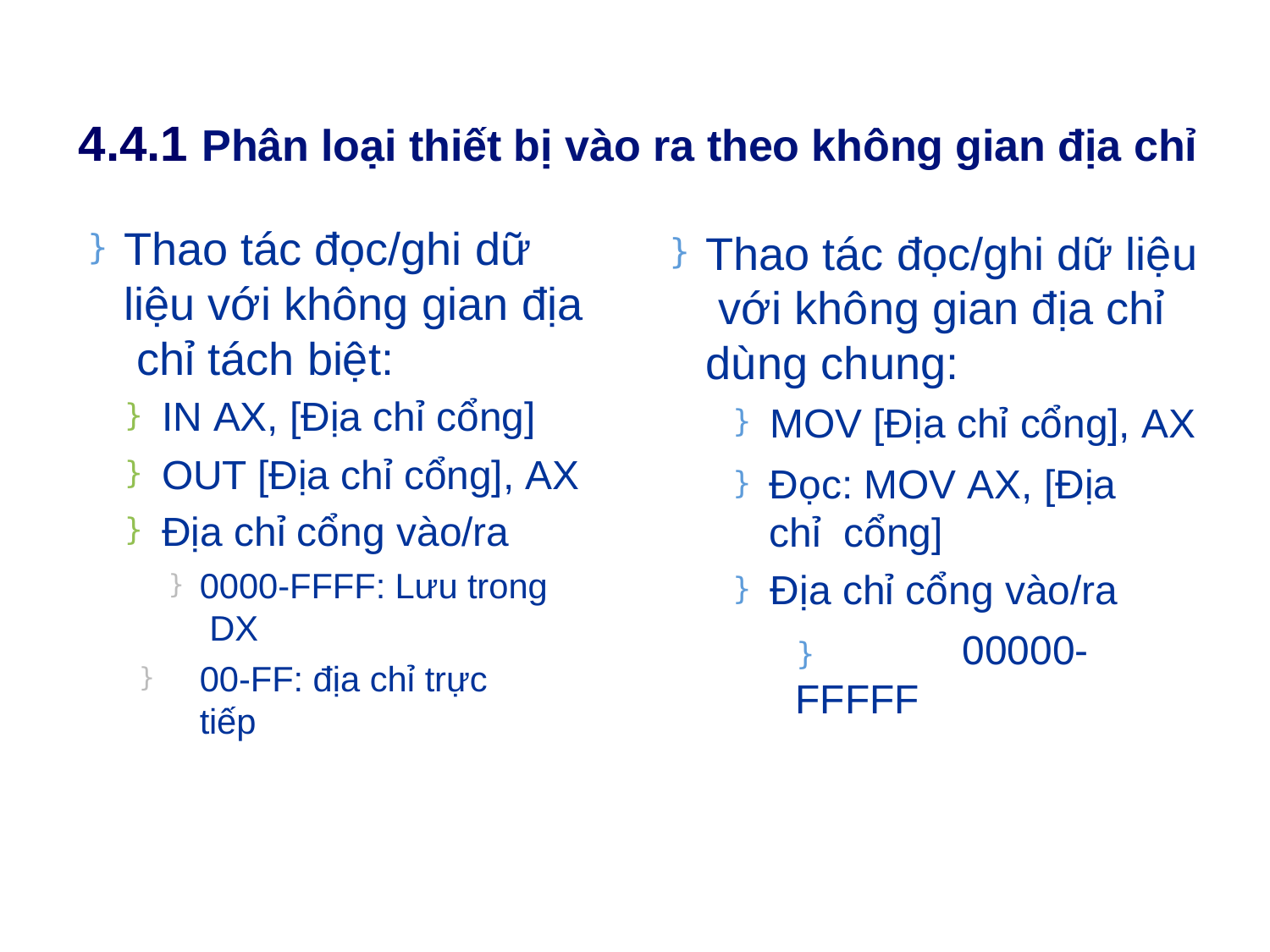

# 4.4.1 Phân loại thiết bị vào ra theo không gian địa chỉ
Thao tác đọc/ghi dữ  liệu với không gian địa  chỉ tách biệt:
IN AX, [Địa chỉ cổng]
OUT [Địa chỉ cổng], AX
Địa chỉ cổng vào/ra
0000-FFFF: Lưu trong  DX
00-FF: địa chỉ trực tiếp
Thao tác đọc/ghi dữ liệu  với không gian địa chỉ  dùng chung:
MOV [Địa chỉ cổng], AX
Đọc: MOV AX, [Địa chỉ  cổng]
Địa chỉ cổng vào/ra
}	00000-FFFFF